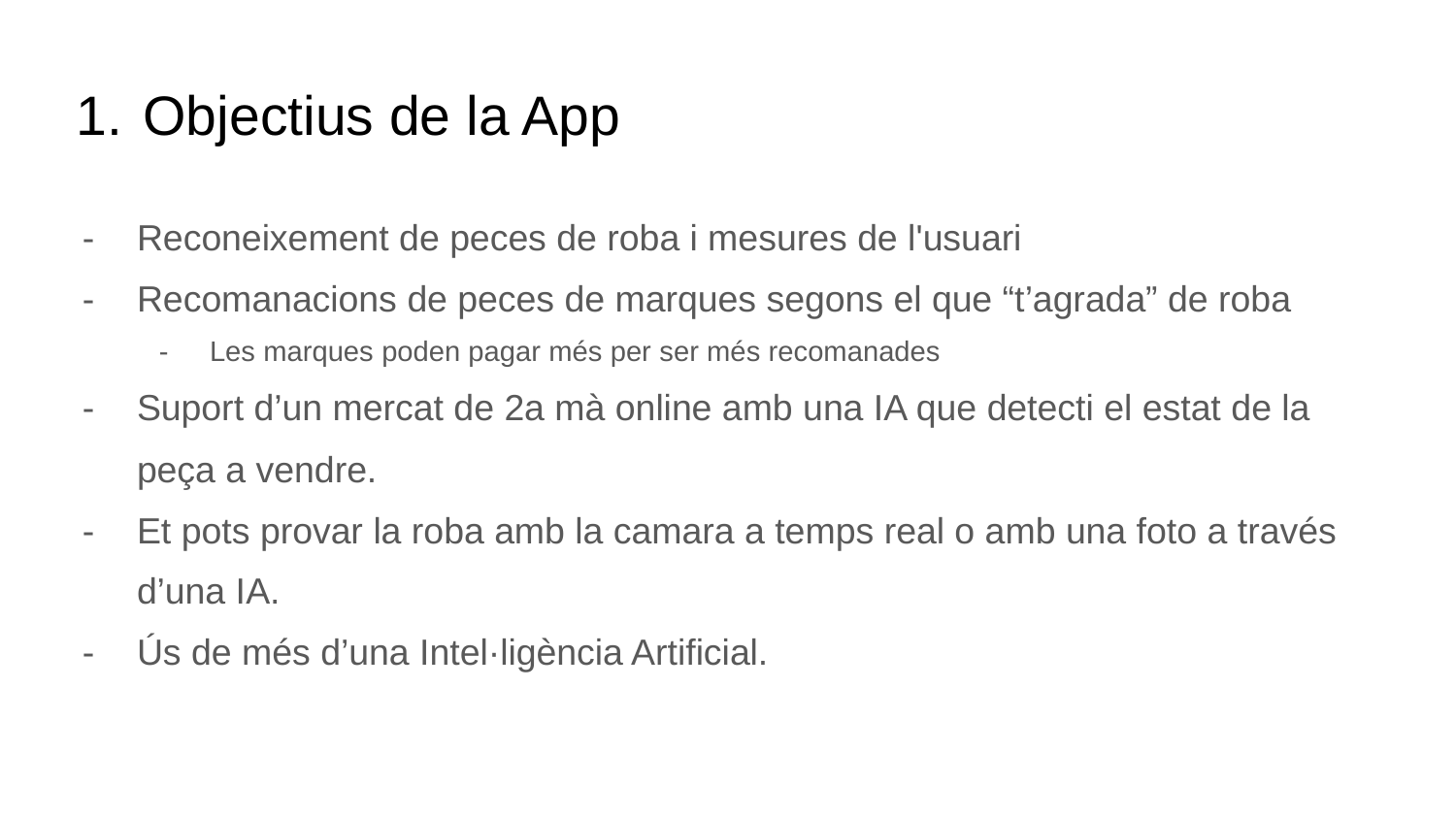

# Objectius de la App
Reconeixement de peces de roba i mesures de l'usuari
Recomanacions de peces de marques segons el que “t’agrada” de roba
Les marques poden pagar més per ser més recomanades
Suport d’un mercat de 2a mà online amb una IA que detecti el estat de la peça a vendre.
Et pots provar la roba amb la camara a temps real o amb una foto a través d’una IA.
Ús de més d’una Intel·ligència Artificial.